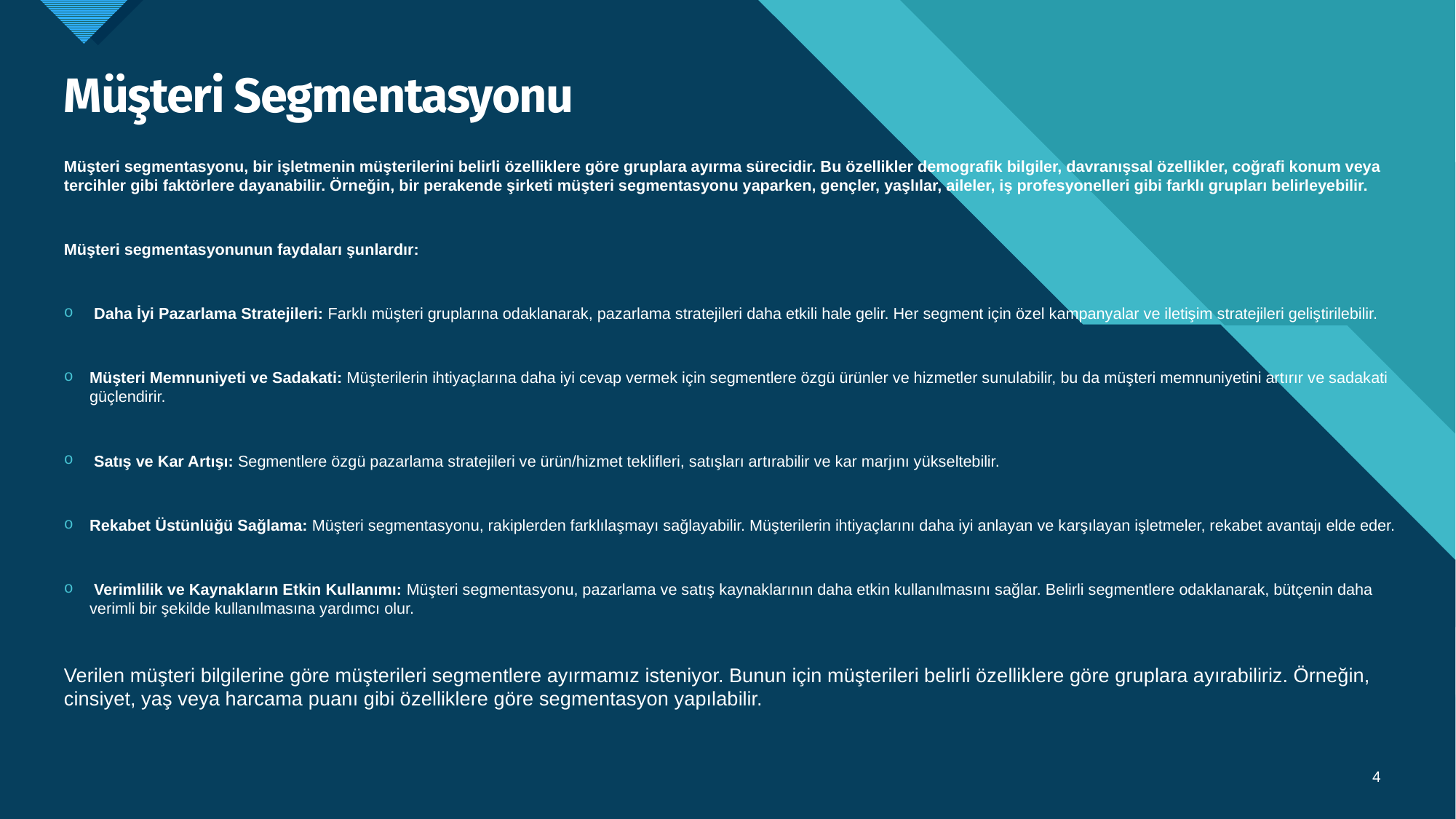

# Müşteri Segmentasyonu
Müşteri segmentasyonu, bir işletmenin müşterilerini belirli özelliklere göre gruplara ayırma sürecidir. Bu özellikler demografik bilgiler, davranışsal özellikler, coğrafi konum veya tercihler gibi faktörlere dayanabilir. Örneğin, bir perakende şirketi müşteri segmentasyonu yaparken, gençler, yaşlılar, aileler, iş profesyonelleri gibi farklı grupları belirleyebilir.

Müşteri segmentasyonunun faydaları şunlardır:

 Daha İyi Pazarlama Stratejileri: Farklı müşteri gruplarına odaklanarak, pazarlama stratejileri daha etkili hale gelir. Her segment için özel kampanyalar ve iletişim stratejileri geliştirilebilir.

Müşteri Memnuniyeti ve Sadakati: Müşterilerin ihtiyaçlarına daha iyi cevap vermek için segmentlere özgü ürünler ve hizmetler sunulabilir, bu da müşteri memnuniyetini artırır ve sadakati güçlendirir.

 Satış ve Kar Artışı: Segmentlere özgü pazarlama stratejileri ve ürün/hizmet teklifleri, satışları artırabilir ve kar marjını yükseltebilir.

Rekabet Üstünlüğü Sağlama: Müşteri segmentasyonu, rakiplerden farklılaşmayı sağlayabilir. Müşterilerin ihtiyaçlarını daha iyi anlayan ve karşılayan işletmeler, rekabet avantajı elde eder.

 Verimlilik ve Kaynakların Etkin Kullanımı: Müşteri segmentasyonu, pazarlama ve satış kaynaklarının daha etkin kullanılmasını sağlar. Belirli segmentlere odaklanarak, bütçenin daha verimli bir şekilde kullanılmasına yardımcı olur.

Verilen müşteri bilgilerine göre müşterileri segmentlere ayırmamız isteniyor. Bunun için müşterileri belirli özelliklere göre gruplara ayırabiliriz. Örneğin, cinsiyet, yaş veya harcama puanı gibi özelliklere göre segmentasyon yapılabilir.

4